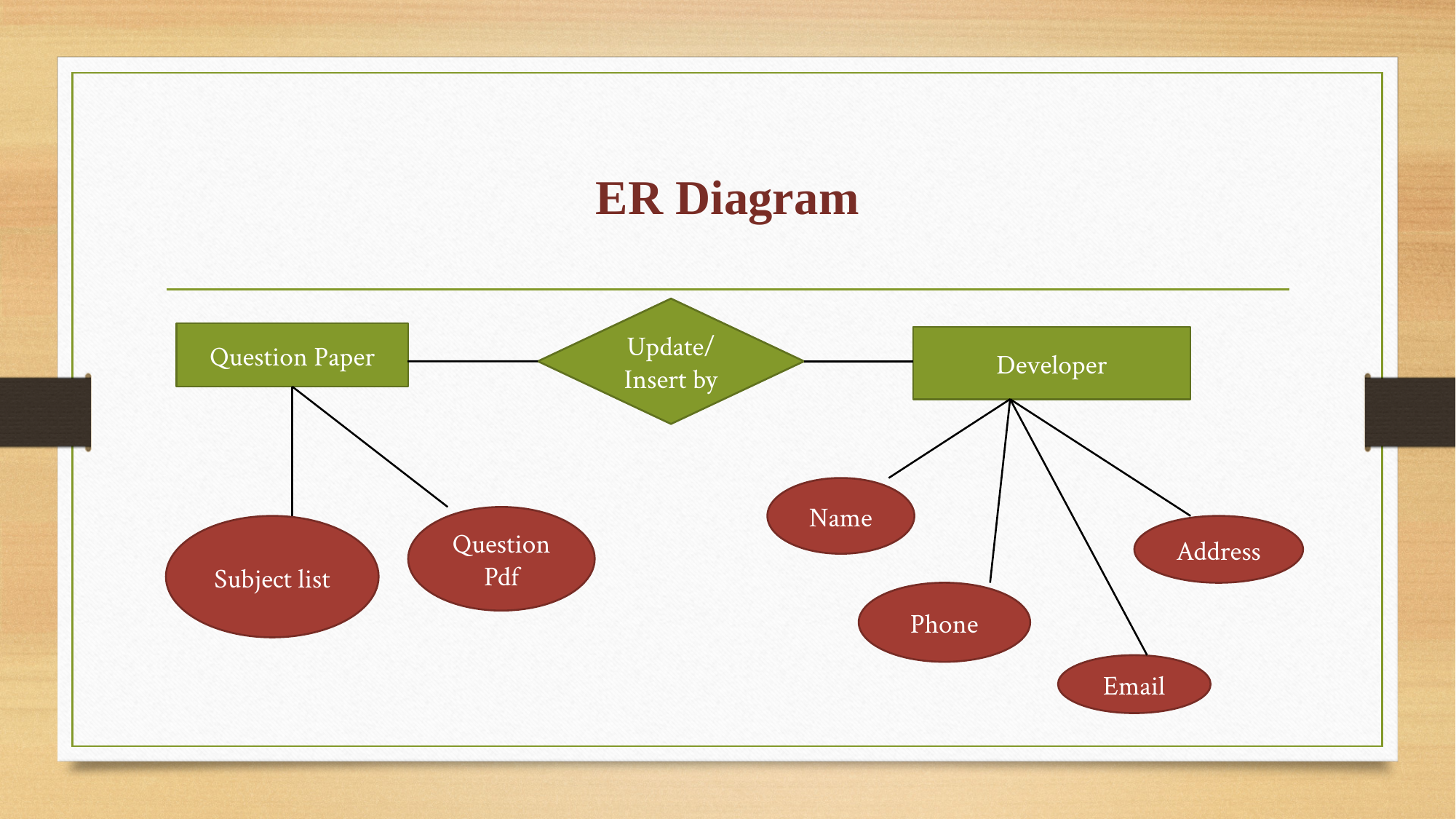

# ER Diagram

Update/
Insert by
Question Paper
Developer
Name
Question
Pdf
Address
Subject list
Phone
Email